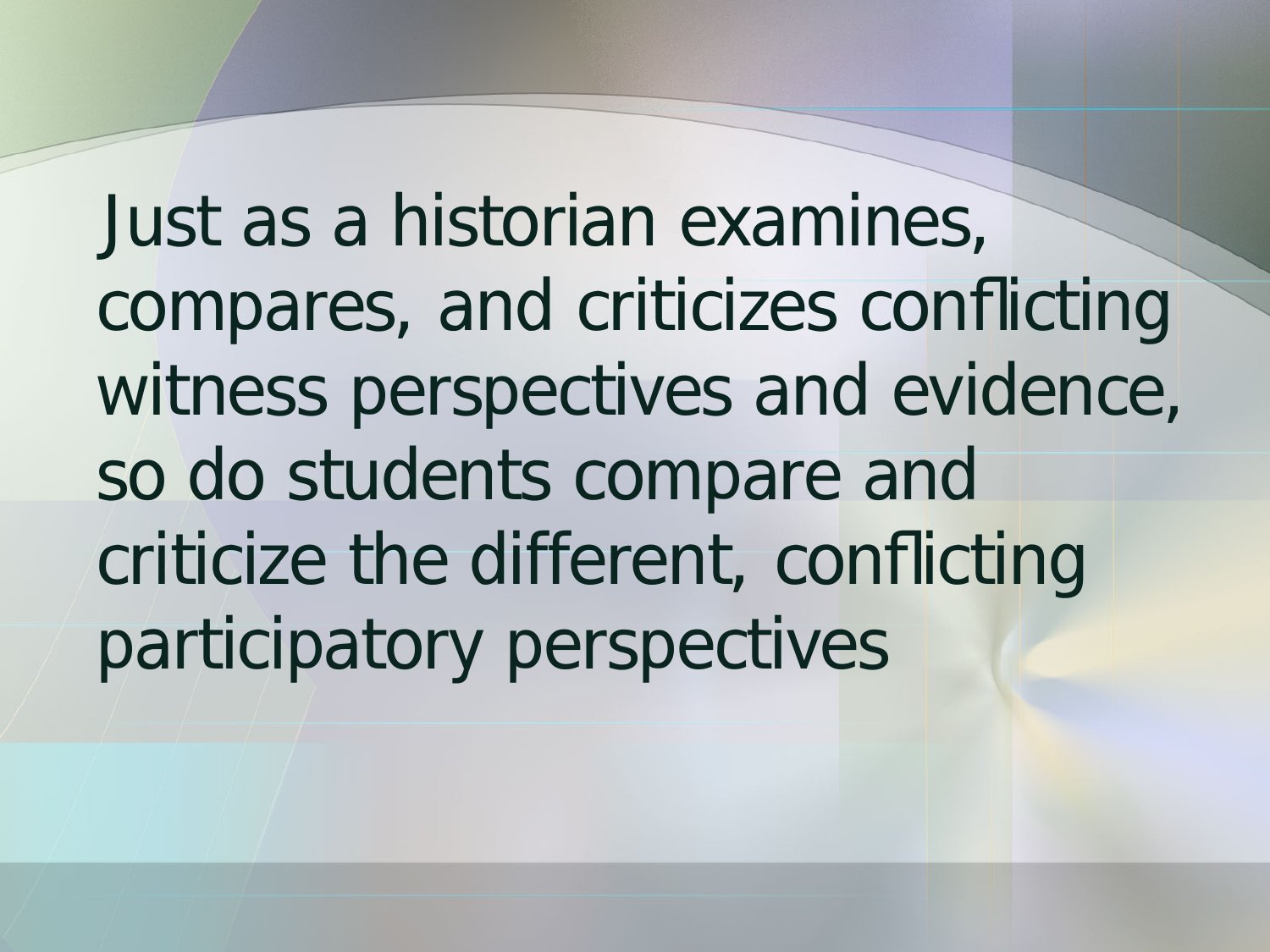

Just as a historian examines, compares, and criticizes conflicting witness perspectives and evidence, so do students compare and criticize the different, conflicting participatory perspectives